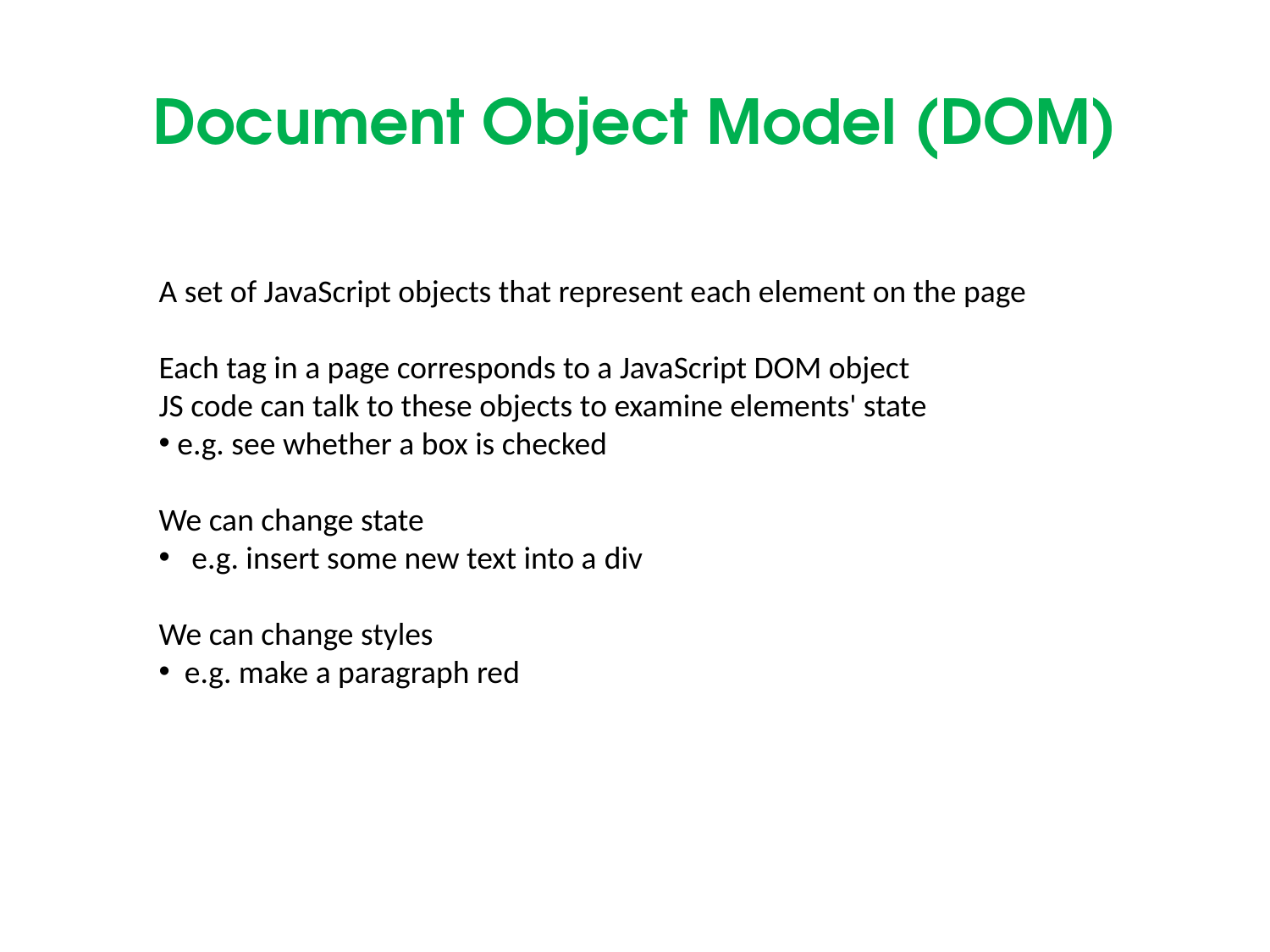

# Document Object Model (DOM)
A set of JavaScript objects that represent each element on the page

Each tag in a page corresponds to a JavaScript DOM object
JS code can talk to these objects to examine elements' state
 e.g. see whether a box is checked

We can change state
   e.g. insert some new text into a div

We can change styles
  e.g. make a paragraph red